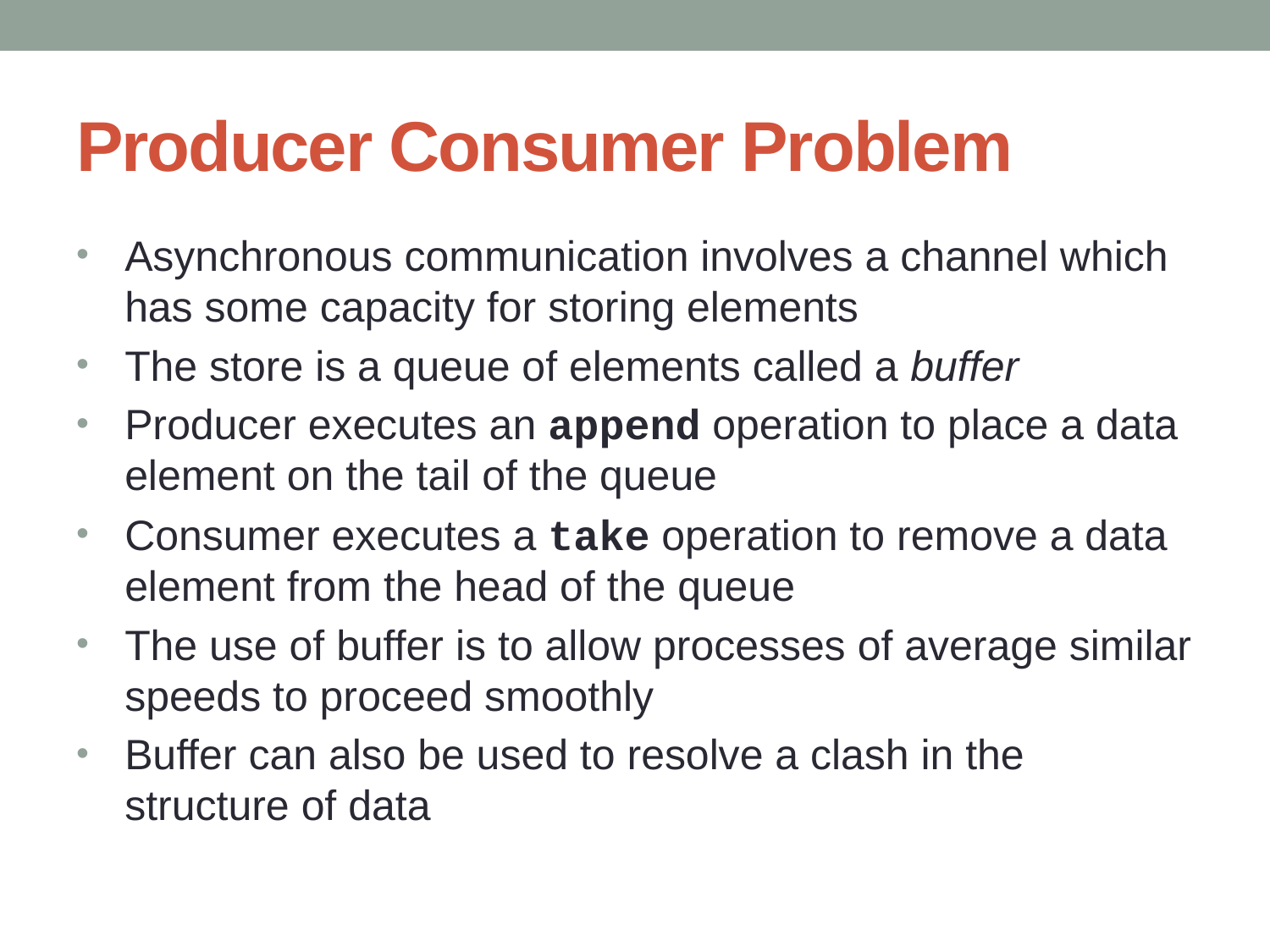

# Producer Consumer Problem
Asynchronous communication involves a channel which has some capacity for storing elements
The store is a queue of elements called a buffer
Producer executes an append operation to place a data element on the tail of the queue
Consumer executes a take operation to remove a data element from the head of the queue
The use of buffer is to allow processes of average similar speeds to proceed smoothly
Buffer can also be used to resolve a clash in the structure of data